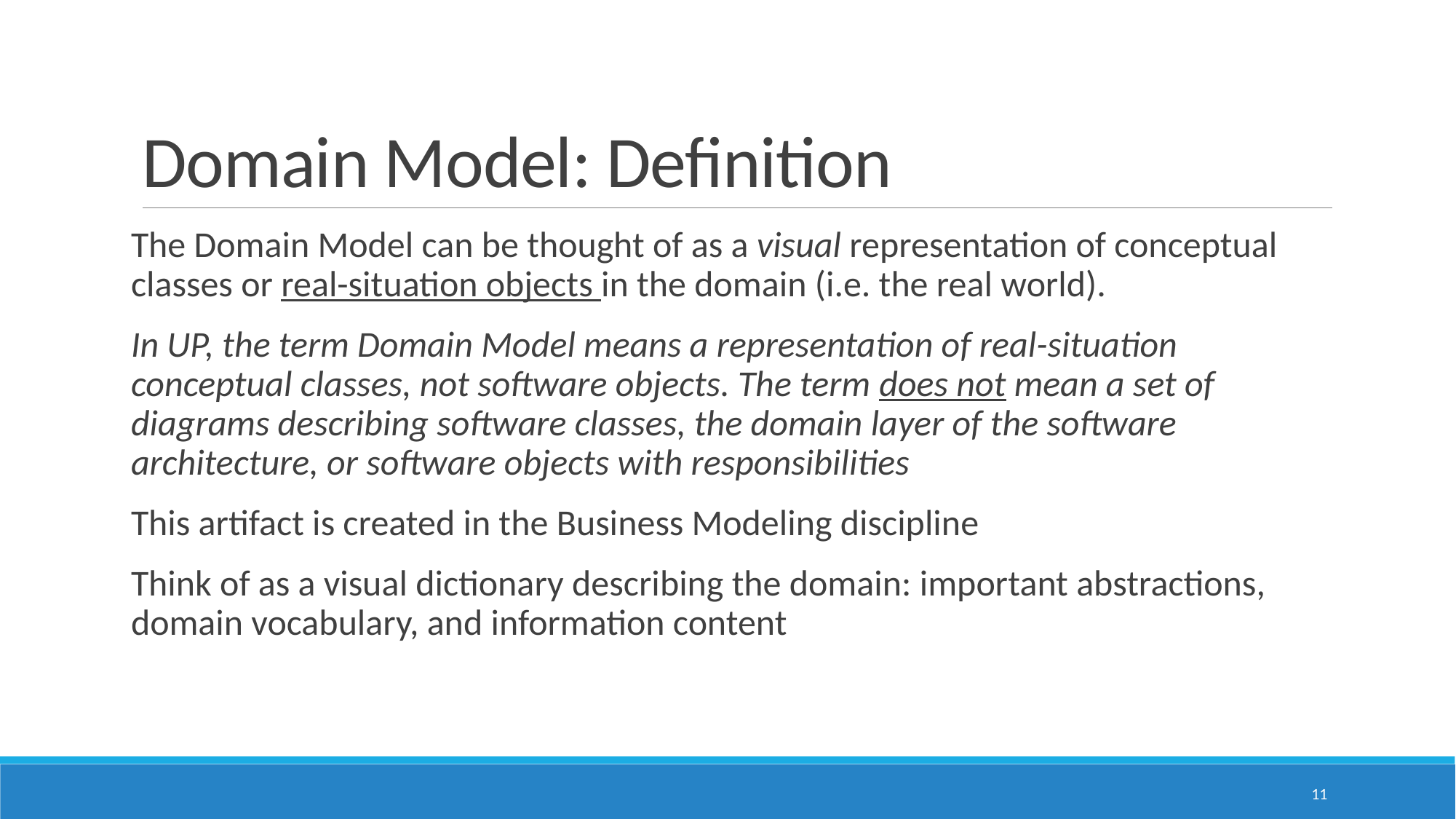

# Domain Model: Definition
The Domain Model can be thought of as a visual representation of conceptual classes or real-situation objects in the domain (i.e. the real world).
In UP, the term Domain Model means a representation of real-situation conceptual classes, not software objects. The term does not mean a set of diagrams describing software classes, the domain layer of the software architecture, or software objects with responsibilities
This artifact is created in the Business Modeling discipline
Think of as a visual dictionary describing the domain: important abstractions, domain vocabulary, and information content
11